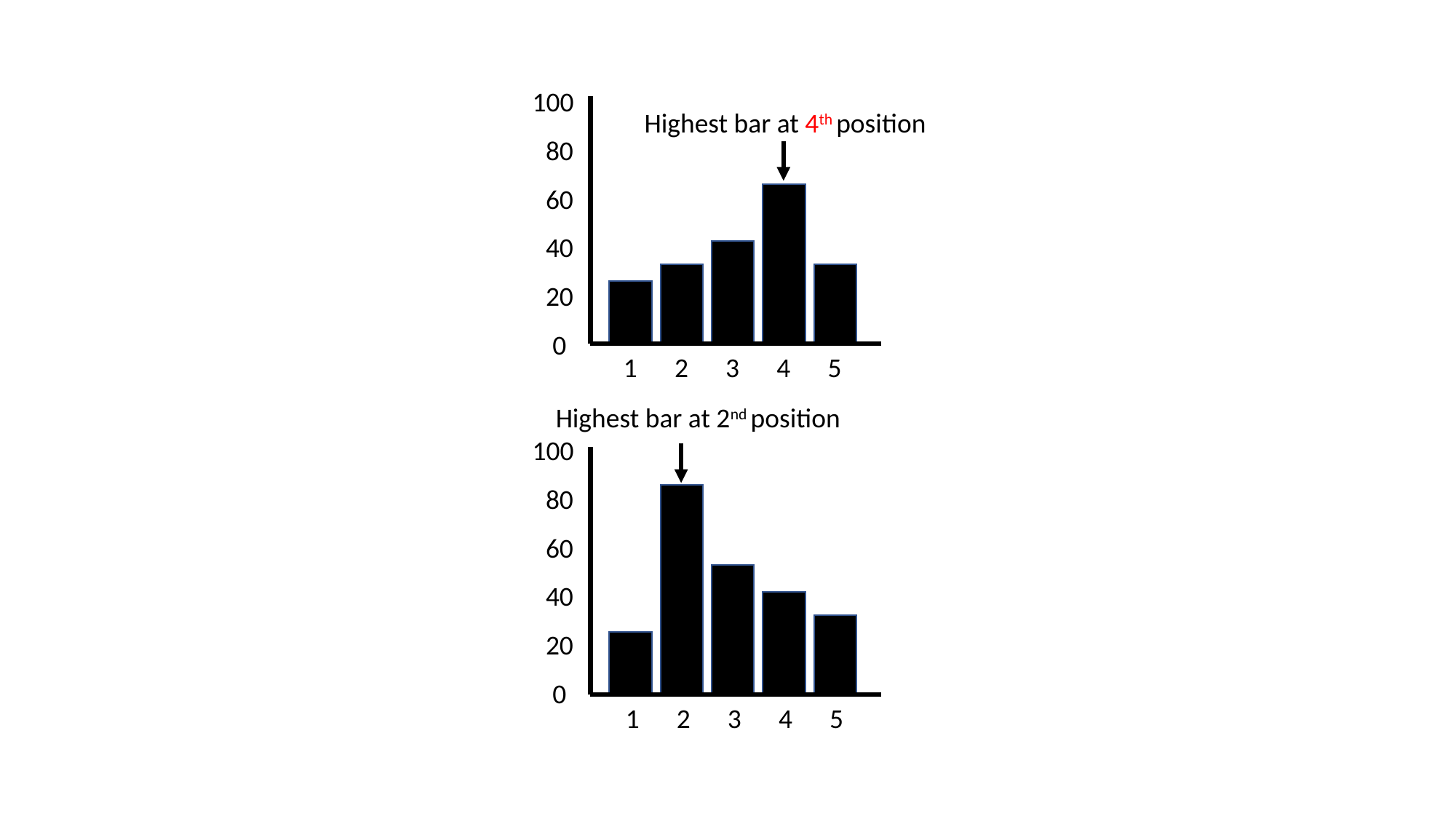

100

Highest bar at 4th position
80
60
40
20
0
1
2
3
4
5
Highest bar at 2nd position
100

80
60
40
20
0
1
2
3
4
5